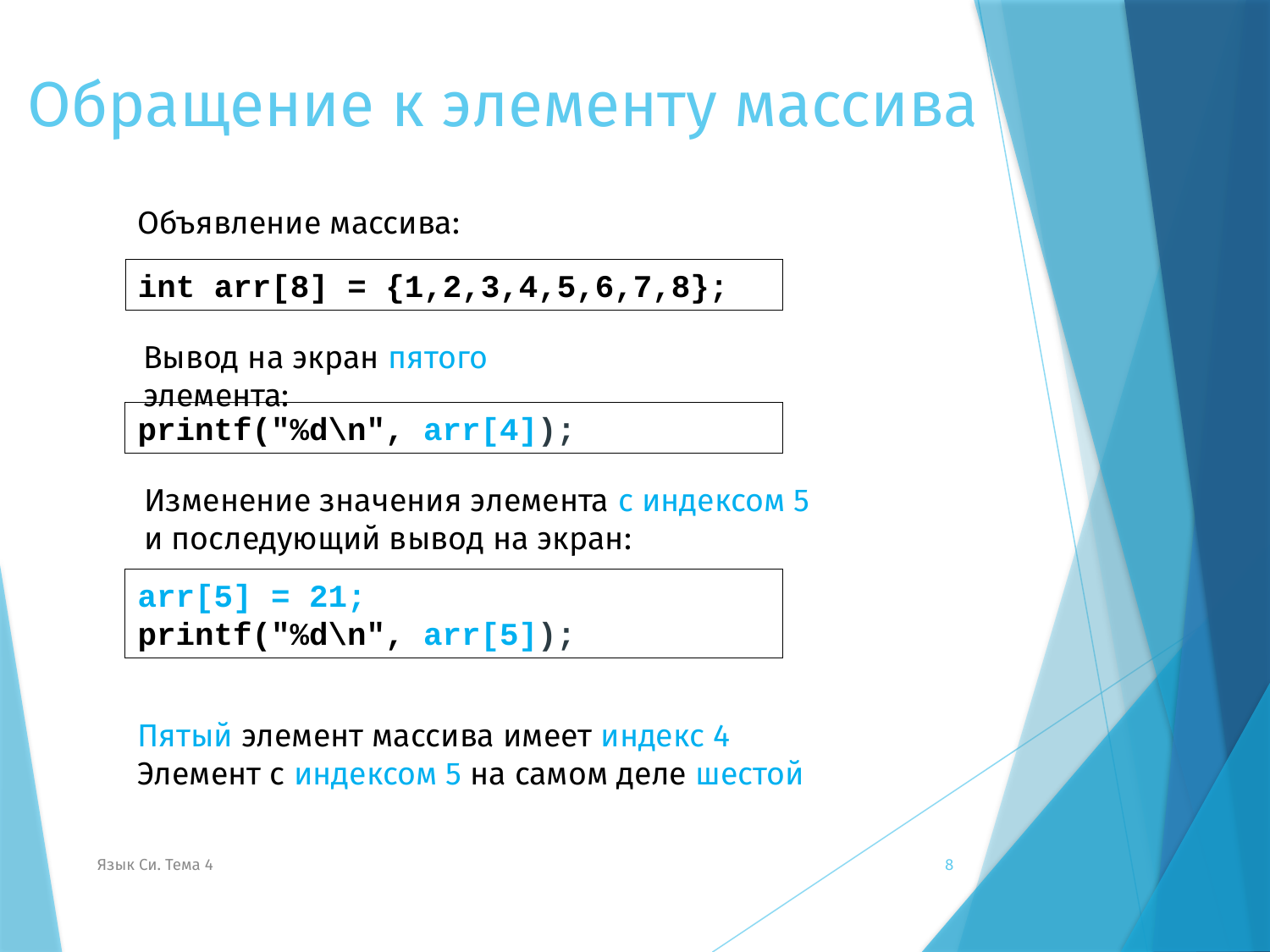

# Обращение к элементу массива
Объявление массива:
int arr[8] = {1,2,3,4,5,6,7,8};
Вывод на экран пятого элемента:
printf("%d\n", arr[4]);
Изменение значения элемента с индексом 5 и последующий вывод на экран:
arr[5] = 21;
printf("%d\n", arr[5]);
Пятый элемент массива имеет индекс 4
Элемент с индексом 5 на самом деле шестой
Язык Си. Тема 4
8